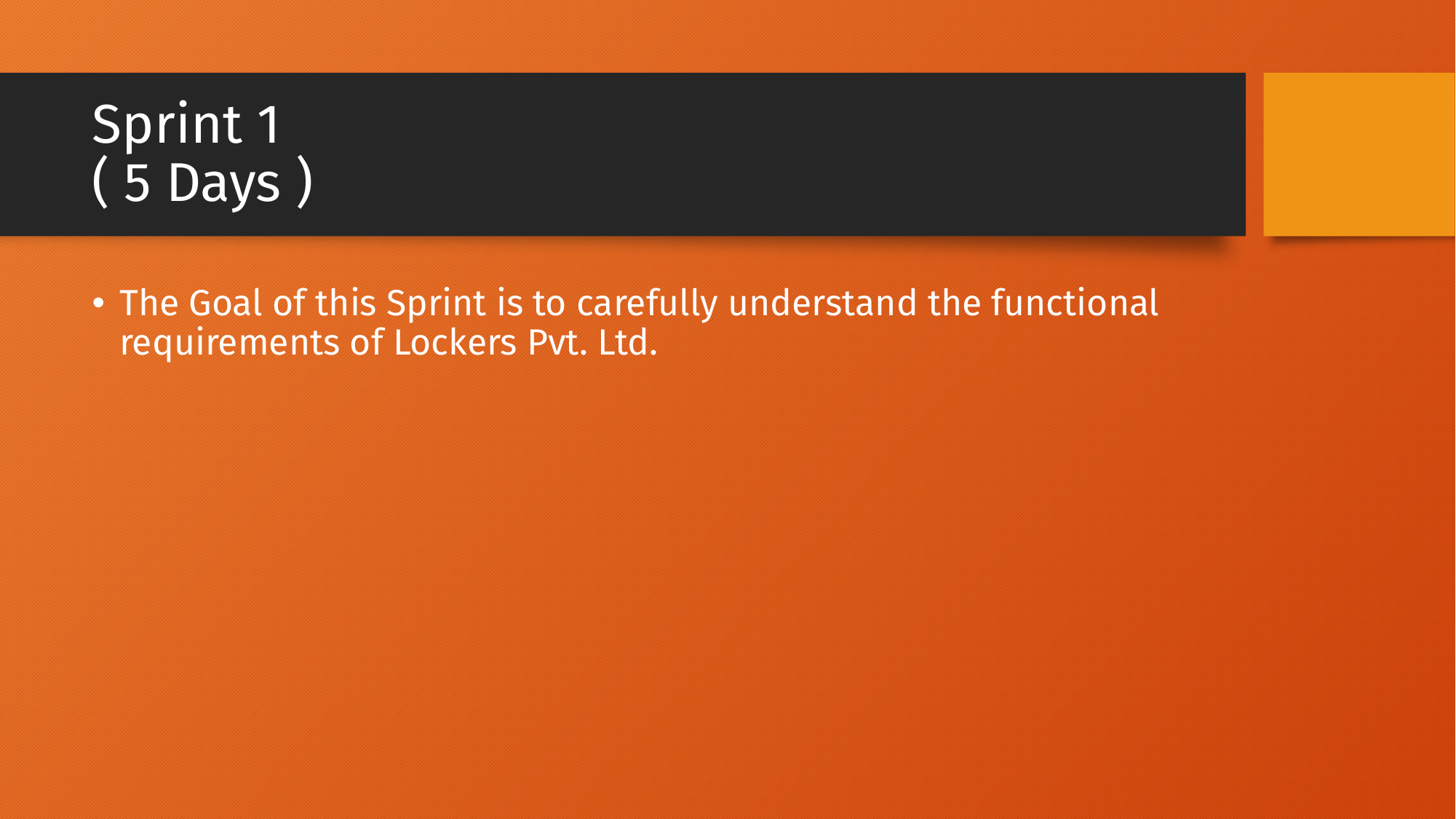

# Sprint 1 ( 5 Days )
The Goal of this Sprint is to carefully understand the functional requirements of Lockers Pvt. Ltd.